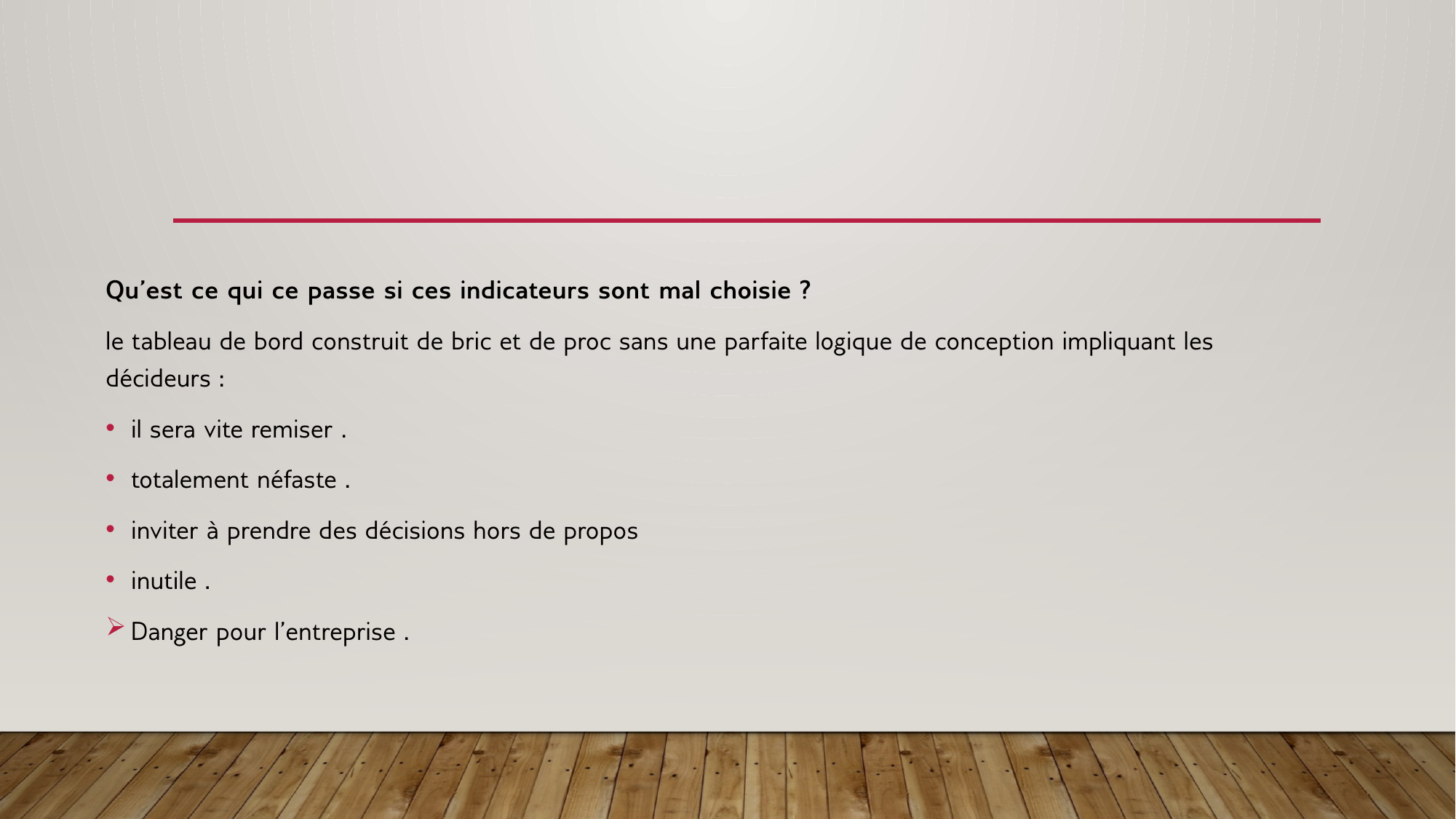

Qu’est ce qui ce passe si ces indicateurs sont mal choisie ?
le tableau de bord construit de bric et de proc sans une parfaite logique de conception impliquant les décideurs :
il sera vite remiser .
totalement néfaste .
inviter à prendre des décisions hors de propos
inutile .
Danger pour l’entreprise .